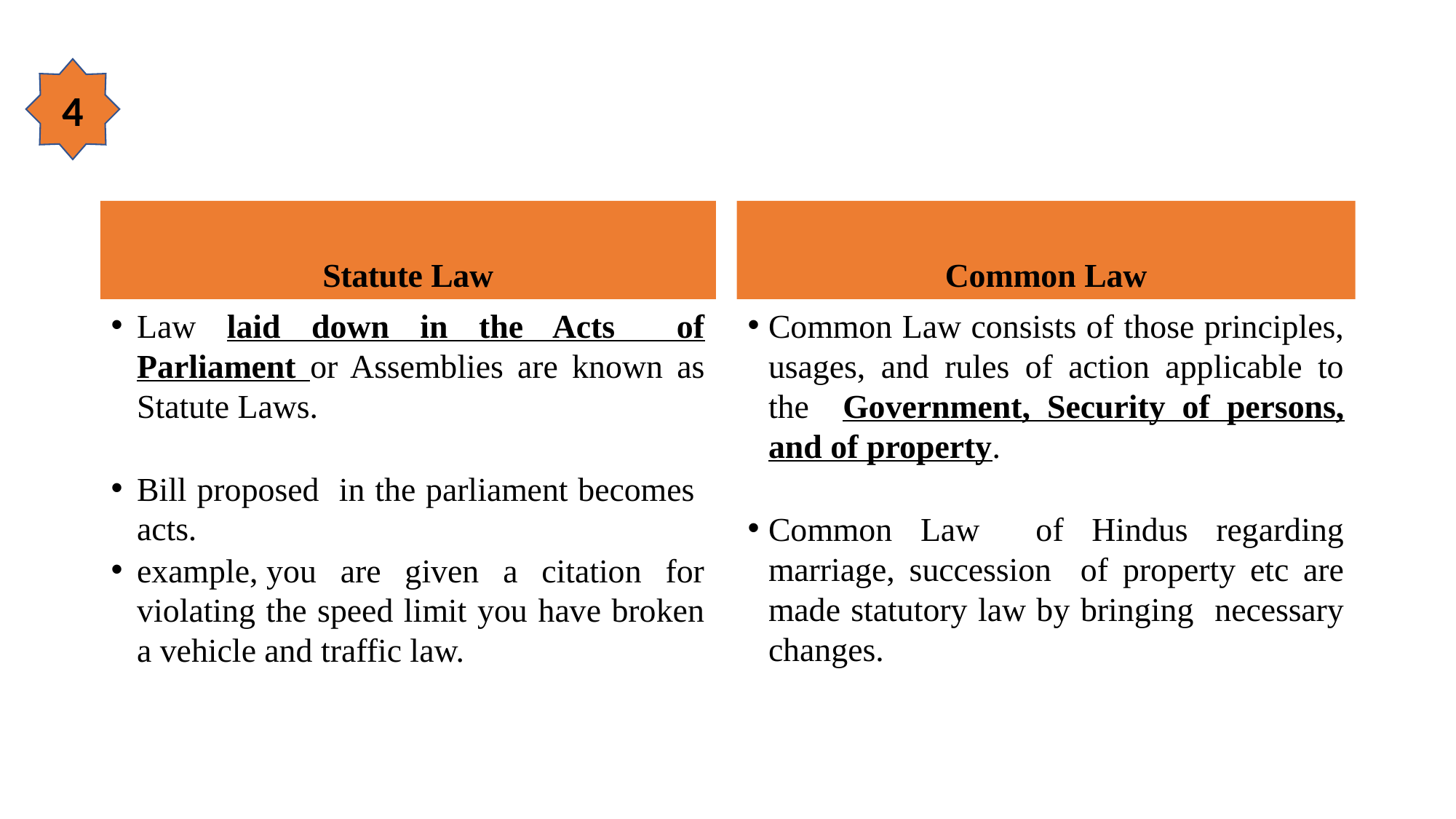

4
Statute Law
Common Law
Law laid down in the Acts  of Parliament or Assemblies are known as Statute Laws.

Bill proposed  in the parliament becomes  acts.
example, you are given a citation for violating the speed limit you have broken a vehicle and traffic law.

Common Law consists of those principles, usages, and rules of action applicable to the  Government, Security of persons, and of property.

Common Law  of Hindus regarding marriage, succession  of property etc are made statutory law by bringing  necessary changes.